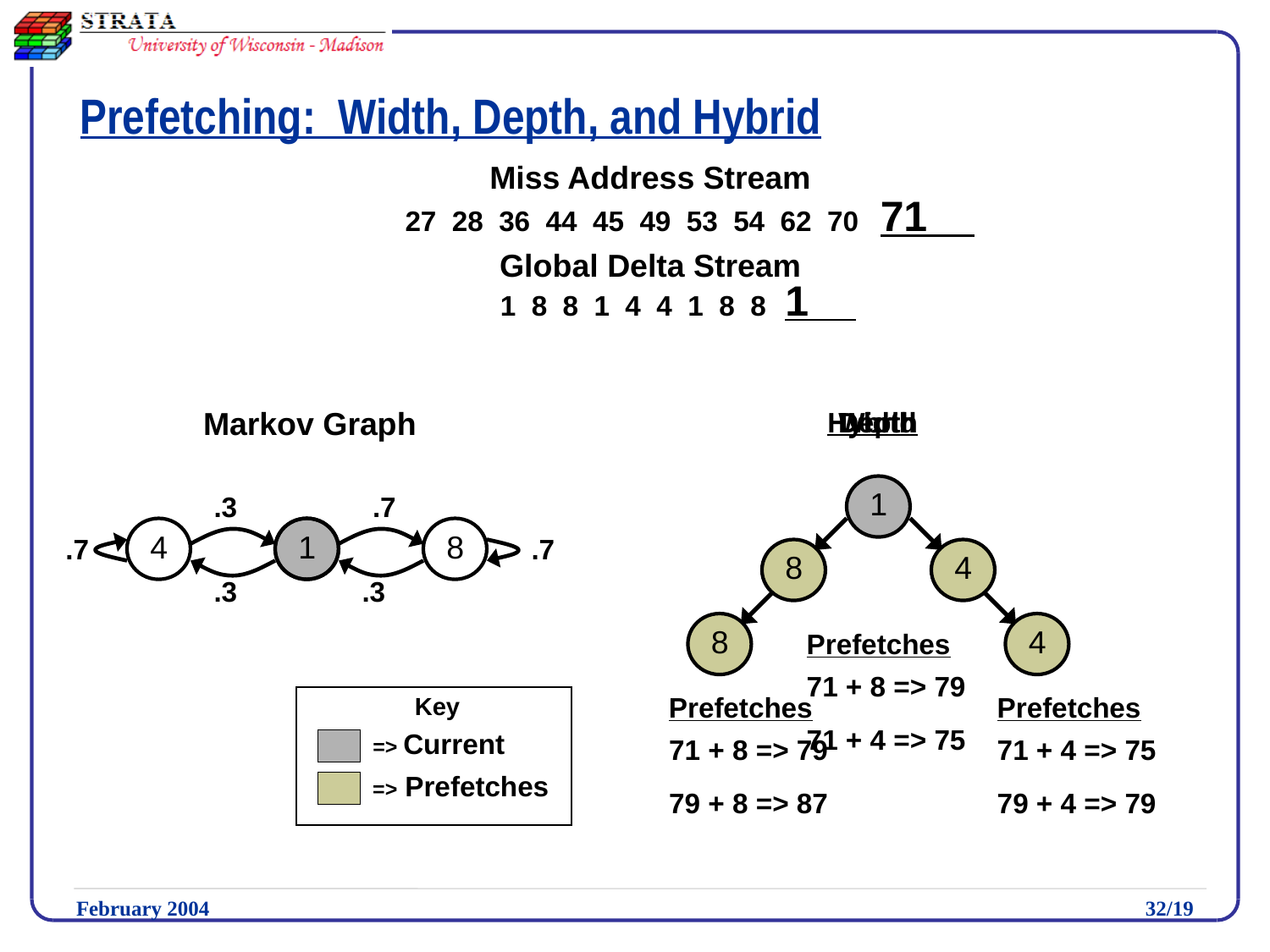

# Prefetching:  Width, Depth, and Hybrid
Miss Address Stream
71
27  28  36  44  45  49  53  54  62  70
Global Delta Stream
1
1  8  8  1  4  4  1  8  8
Markov Graph
Hybrid
Width
Depth

1
.3
.7

4

1

8

.7

.7

8

4

.3
.3

8

4
Prefetches
71 + 8 => 79

Key
Prefetches
Prefetches
71 + 4 => 75
=> Current

71 + 8 => 79
71 + 4 => 75
=> Prefetches

79 + 8 => 87
79 + 4 => 79
February 2004
32/19